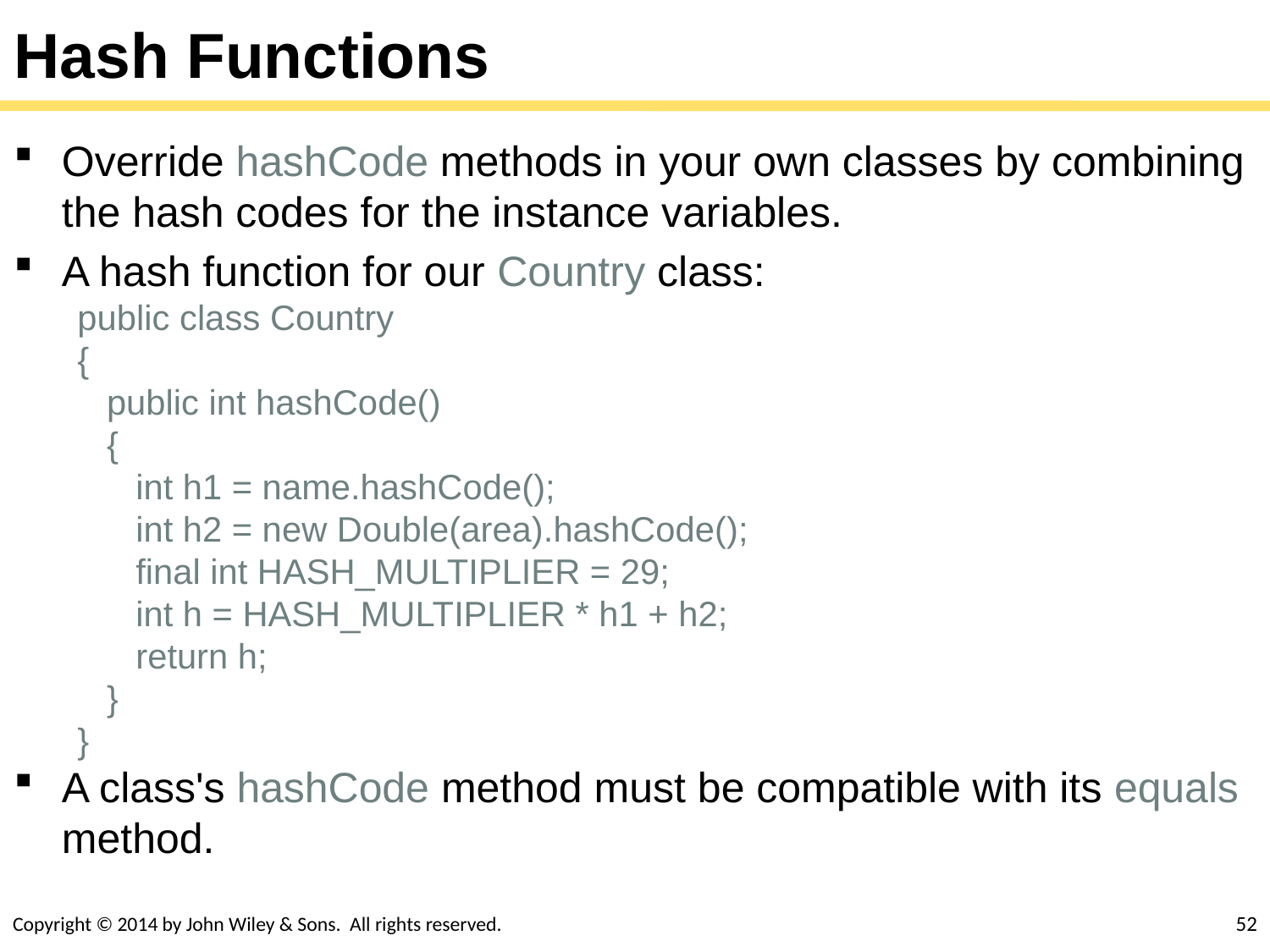

# Hash Functions
Override hashCode methods in your own classes by combining the hash codes for the instance variables.
A hash function for our Country class:
public class Country
{
   public int hashCode()
   {
      int h1 = name.hashCode();
      int h2 = new Double(area).hashCode();
      final int HASH_MULTIPLIER = 29;
      int h = HASH_MULTIPLIER * h1 + h2;
      return h;
   }
}
A class's hashCode method must be compatible with its equals method.